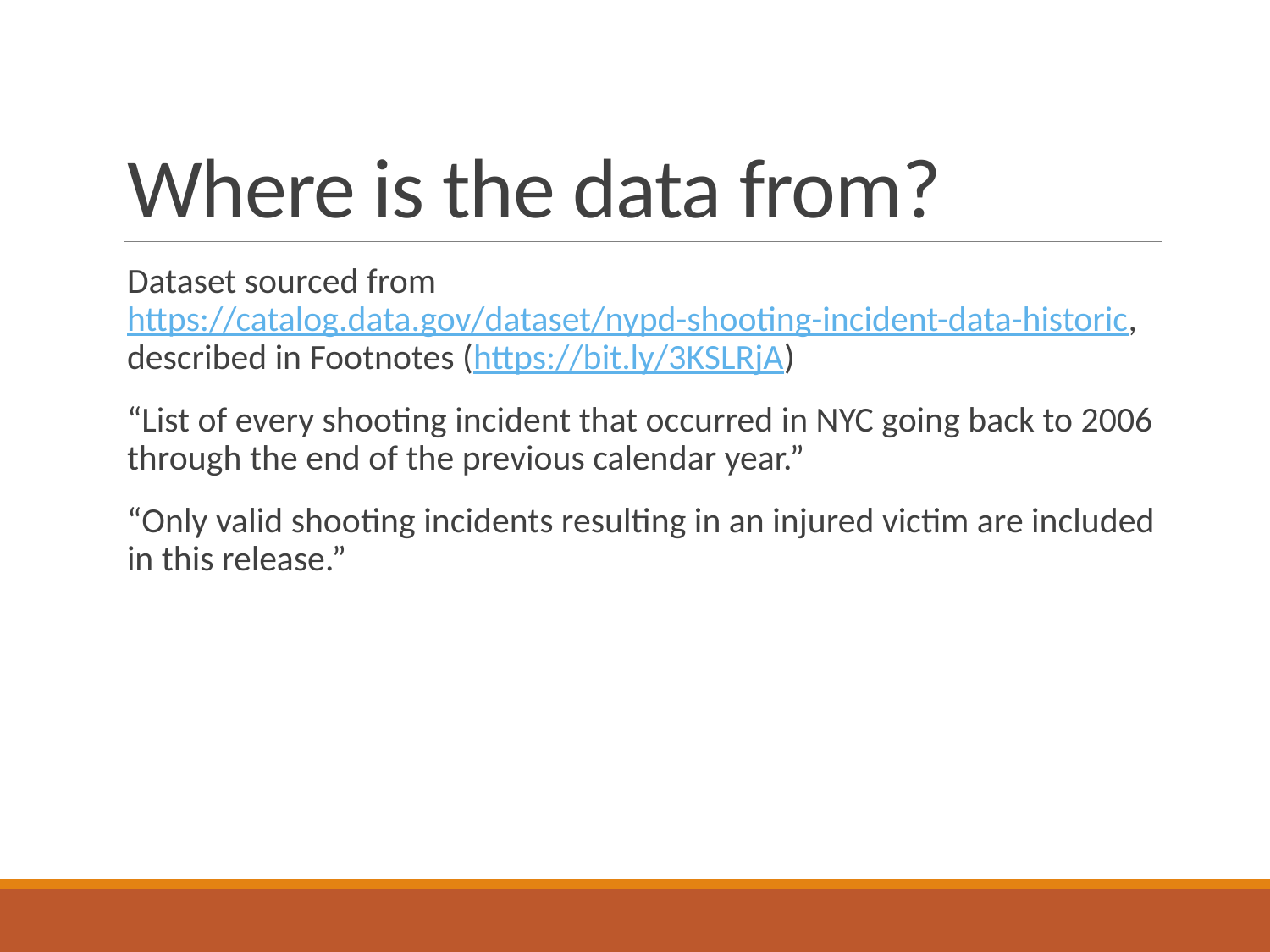

# Where is the data from?
Dataset sourced from https://catalog.data.gov/dataset/nypd-shooting-incident-data-historic, described in Footnotes (https://bit.ly/3KSLRjA)
“List of every shooting incident that occurred in NYC going back to 2006 through the end of the previous calendar year.”
“Only valid shooting incidents resulting in an injured victim are included in this release.”